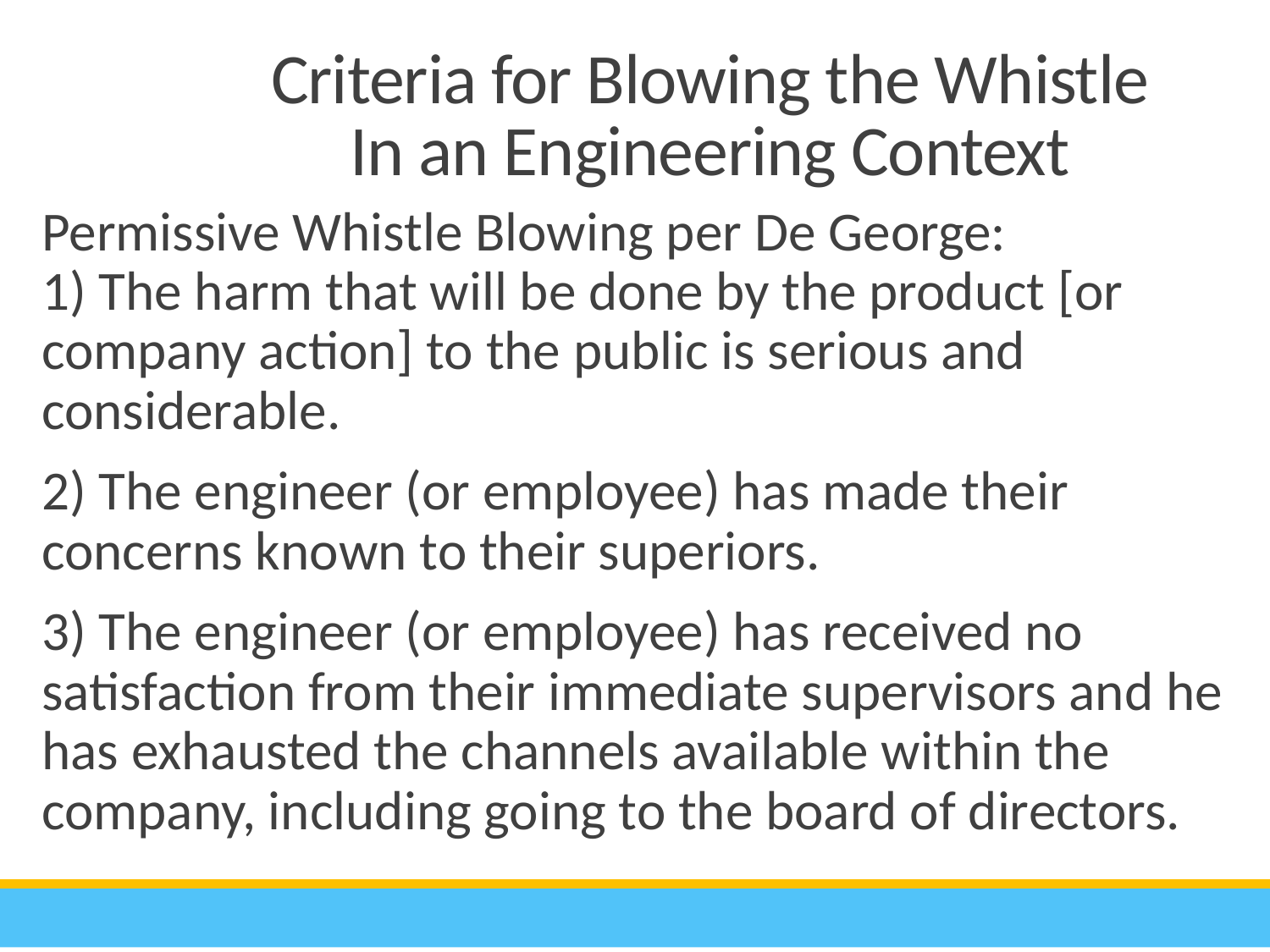

Criteria for Blowing the Whistle
In an Engineering Context
	Permissive Whistle Blowing per De George:
1) The harm that will be done by the product [or company action] to the public is serious and considerable.
	2) The engineer (or employee) has made their concerns known to their superiors.
	3) The engineer (or employee) has received no satisfaction from their immediate supervisors and he has exhausted the channels available within the company, including going to the board of directors.